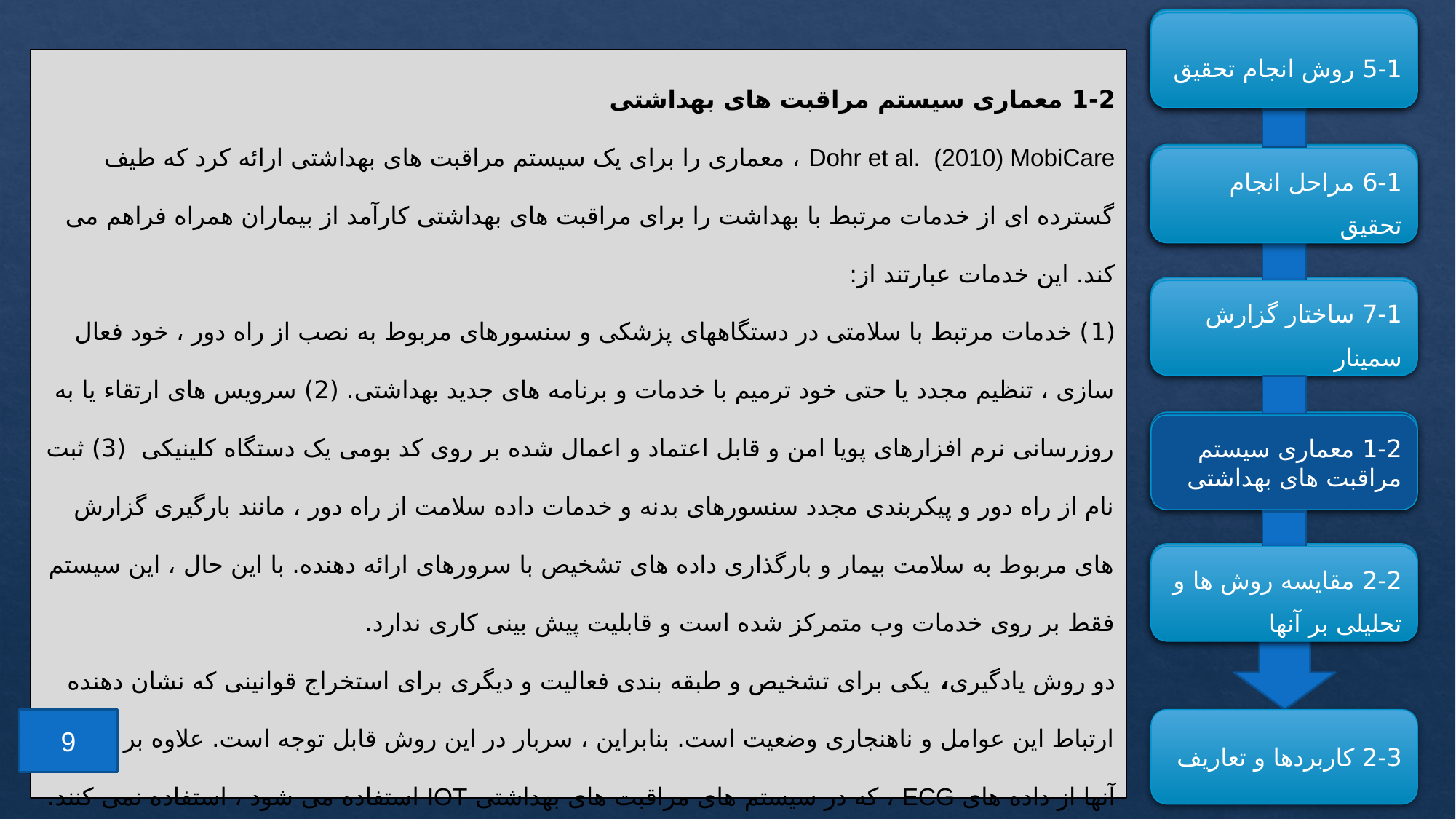

5-1 روش انجام تحقیق
5-1 روش انجام تحقیق
5-1 روش انجام تحقیق
1-2 معماری سیستم مراقبت های بهداشتی
Dohr et al.  (2010) MobiCare ، معماری را برای یک سیستم مراقبت های بهداشتی ارائه کرد که طیف گسترده ای از خدمات مرتبط با بهداشت را برای مراقبت های بهداشتی کارآمد از بیماران همراه فراهم می کند. این خدمات عبارتند از:
(1) خدمات مرتبط با سلامتی در دستگاههای پزشکی و سنسورهای مربوط به نصب از راه دور ، خود فعال سازی ، تنظیم مجدد یا حتی خود ترمیم با خدمات و برنامه های جدید بهداشتی. (2) سرویس های ارتقاء یا به روزرسانی نرم افزارهای پویا امن و قابل اعتماد و اعمال شده بر روی کد بومی یک دستگاه کلینیکی  (3) ثبت نام از راه دور و پیکربندی مجدد سنسورهای بدنه و خدمات داده سلامت از راه دور ، مانند بارگیری گزارش های مربوط به سلامت بیمار و بارگذاری داده های تشخیص با سرورهای ارائه دهنده. با این حال ، این سیستم فقط بر روی خدمات وب متمرکز شده است و قابلیت پیش بینی کاری ندارد.
دو روش یادگیری، یکی برای تشخیص و طبقه بندی فعالیت و دیگری برای استخراج قوانینی که نشان دهنده ارتباط این عوامل و ناهنجاری وضعیت است. بنابراین ، سربار در این روش قابل توجه است. علاوه بر این ، آنها از داده های ECG ، که در سیستم های مراقبت های بهداشتی IOT استفاده می شود ، استفاده نمی کنند. Shaji et al. (2016)

6-1 مراحل انجام تحقیق
6-1 مراحل انجام تحقیق
6-1 مراحل انجام تحقیق

7-1 ساختار گزارش سمینار
7-1 ساختار گزارش سمینار

1-2 معماری سیستم مراقبت های بهداشتی
1-2 معماری سیستم مراقبت های بهداشتی

2-2 مقایسه روش ها و تحلیلی بر آنها
2-2 مقایسه روش ها و تحلیلی بر آنها

9
2-3 کاربردها و تعاریف